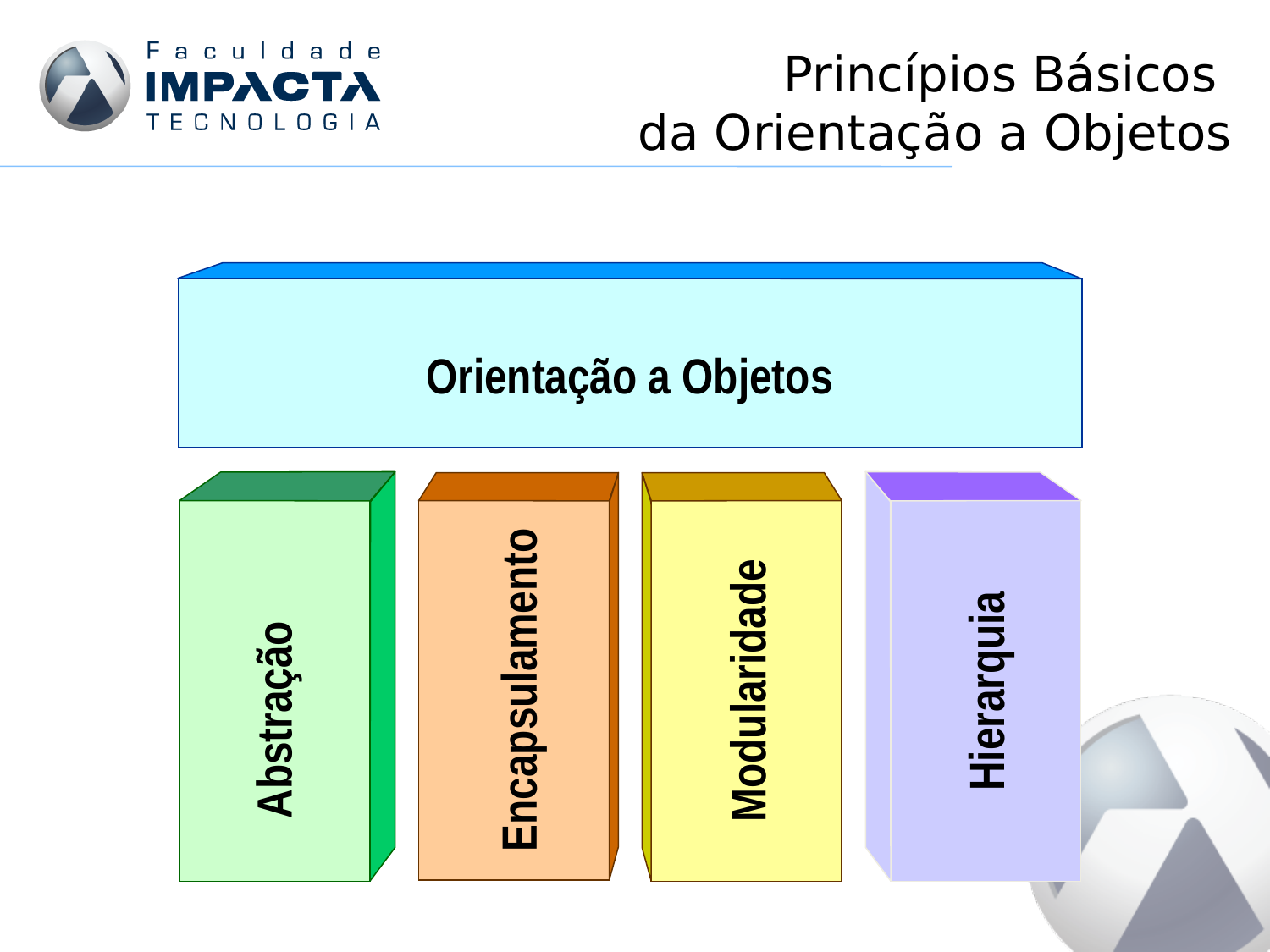

# Princípios Básicos da Orientação a Objetos

Orientação a Objetos

Encapsulamento
Modularidade
Hierarquia
Abstração